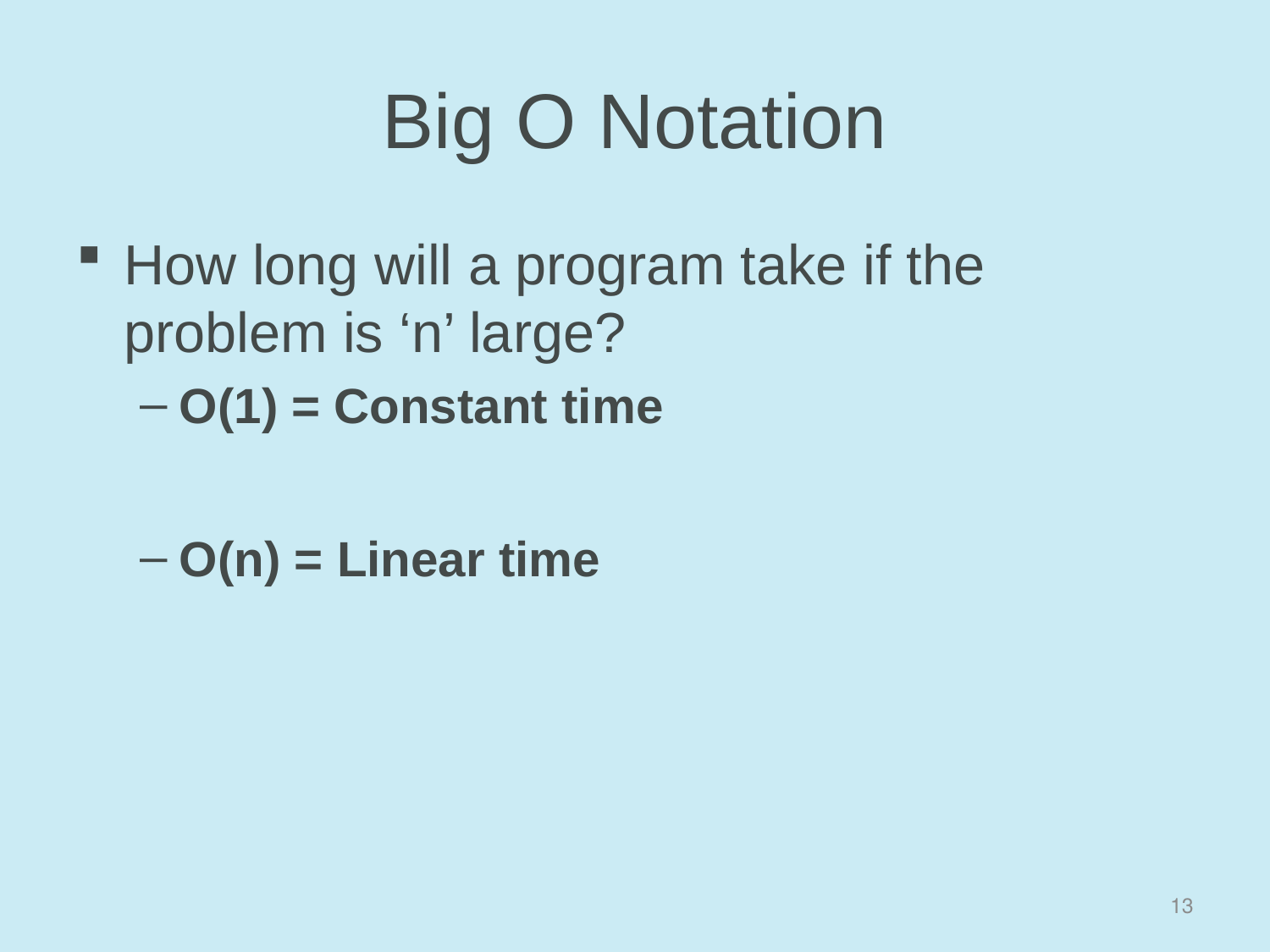

# Big O Notation
How long will a program take if the problem is ‘n’ large?
O(1) = Constant time

O(n) = Linear time
13